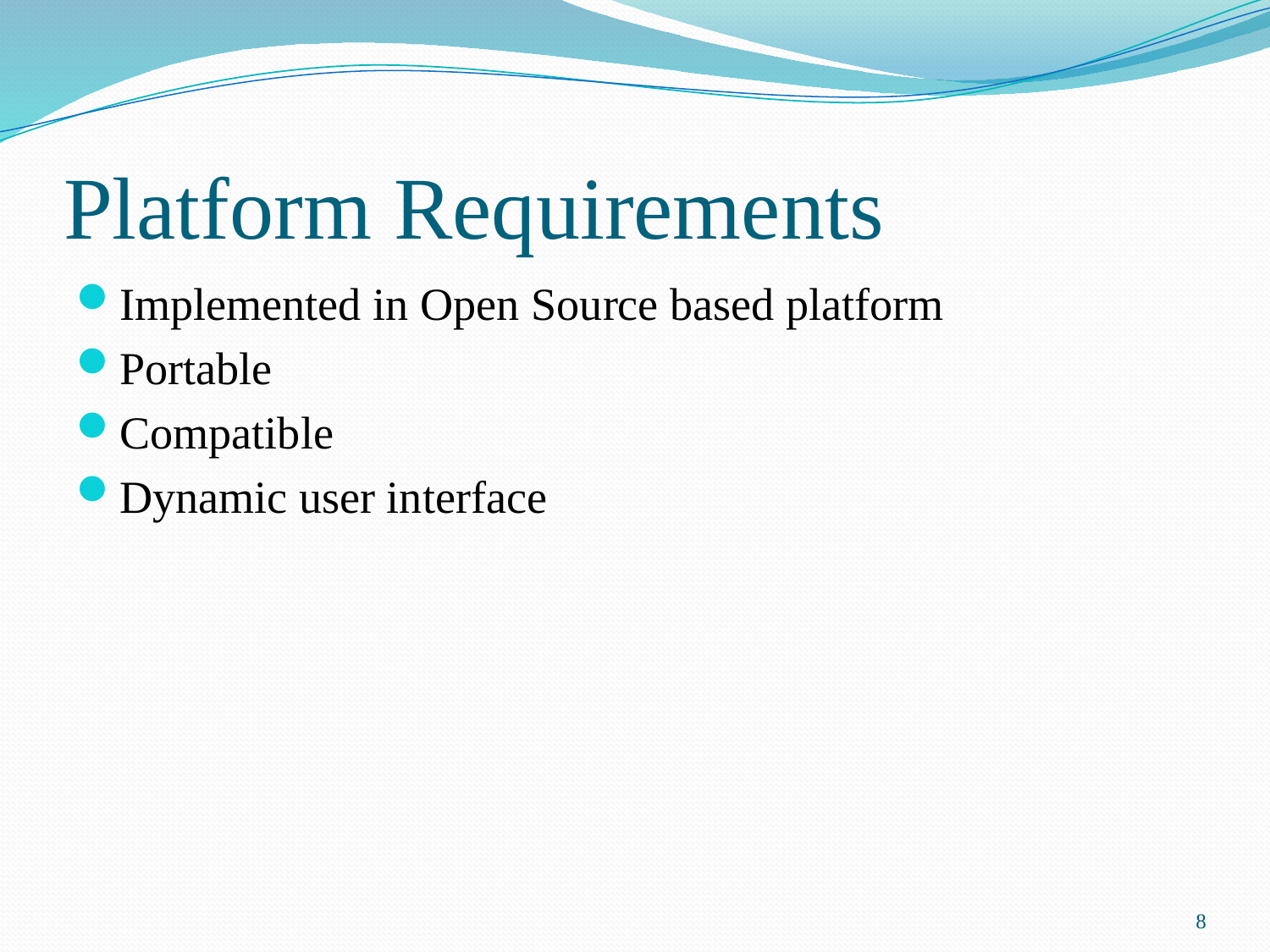

# Platform Requirements
Implemented in Open Source based platform
Portable
Compatible
Dynamic user interface
8